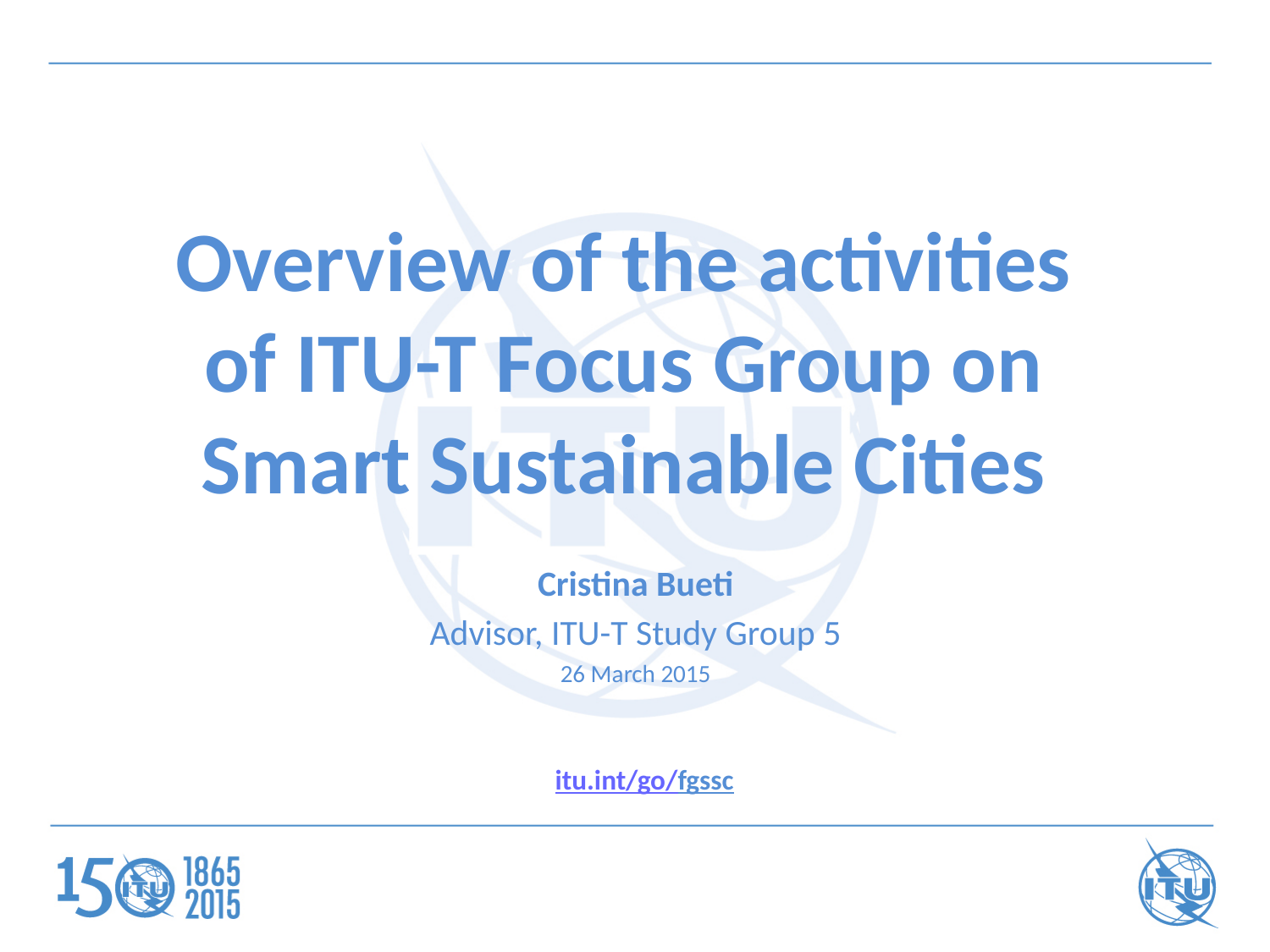

Overview of the activities of ITU-T Focus Group on Smart Sustainable Cities
Cristina Bueti
Advisor, ITU-T Study Group 5
26 March 2015

itu.int/go/fgssc